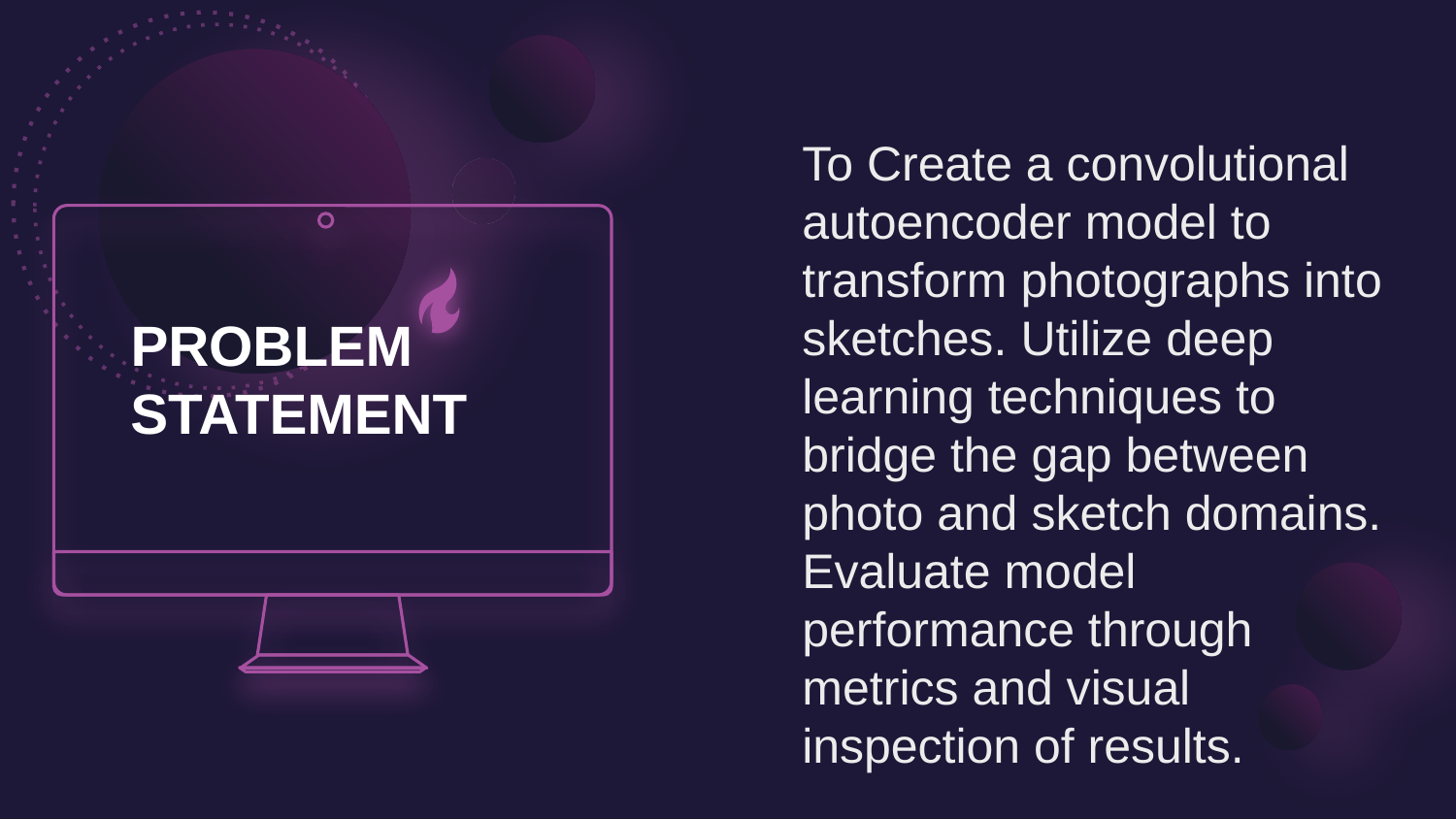

To Create a convolutional autoencoder model to transform photographs into sketches. Utilize deep learning techniques to bridge the gap between photo and sketch domains. Evaluate model performance through metrics and visual inspection of results.

# PROBLEM                STATEMENT